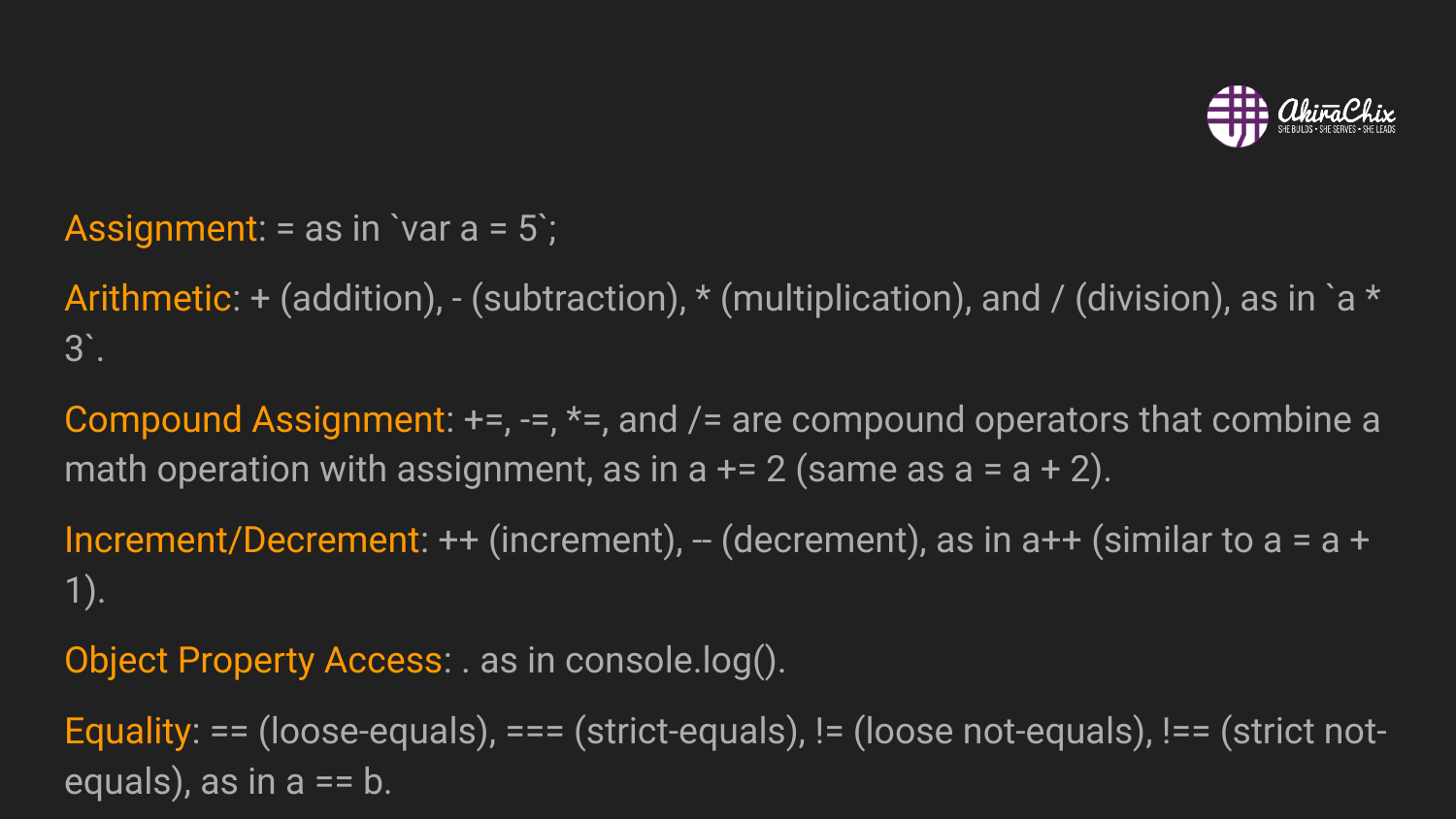

#
Assignment: = as in `var a = 5`;
Arithmetic: + (addition), - (subtraction), * (multiplication), and / (division), as in `a * 3`.
Compound Assignment: +=, -=, *=, and /= are compound operators that combine a math operation with assignment, as in a += 2 (same as a = a + 2).
Increment/Decrement: ++ (increment), -- (decrement), as in a++ (similar to a = a + 1).
Object Property Access: . as in console.log().
Equality: == (loose-equals), === (strict-equals), != (loose not-equals), !== (strict not-equals), as in a == b.